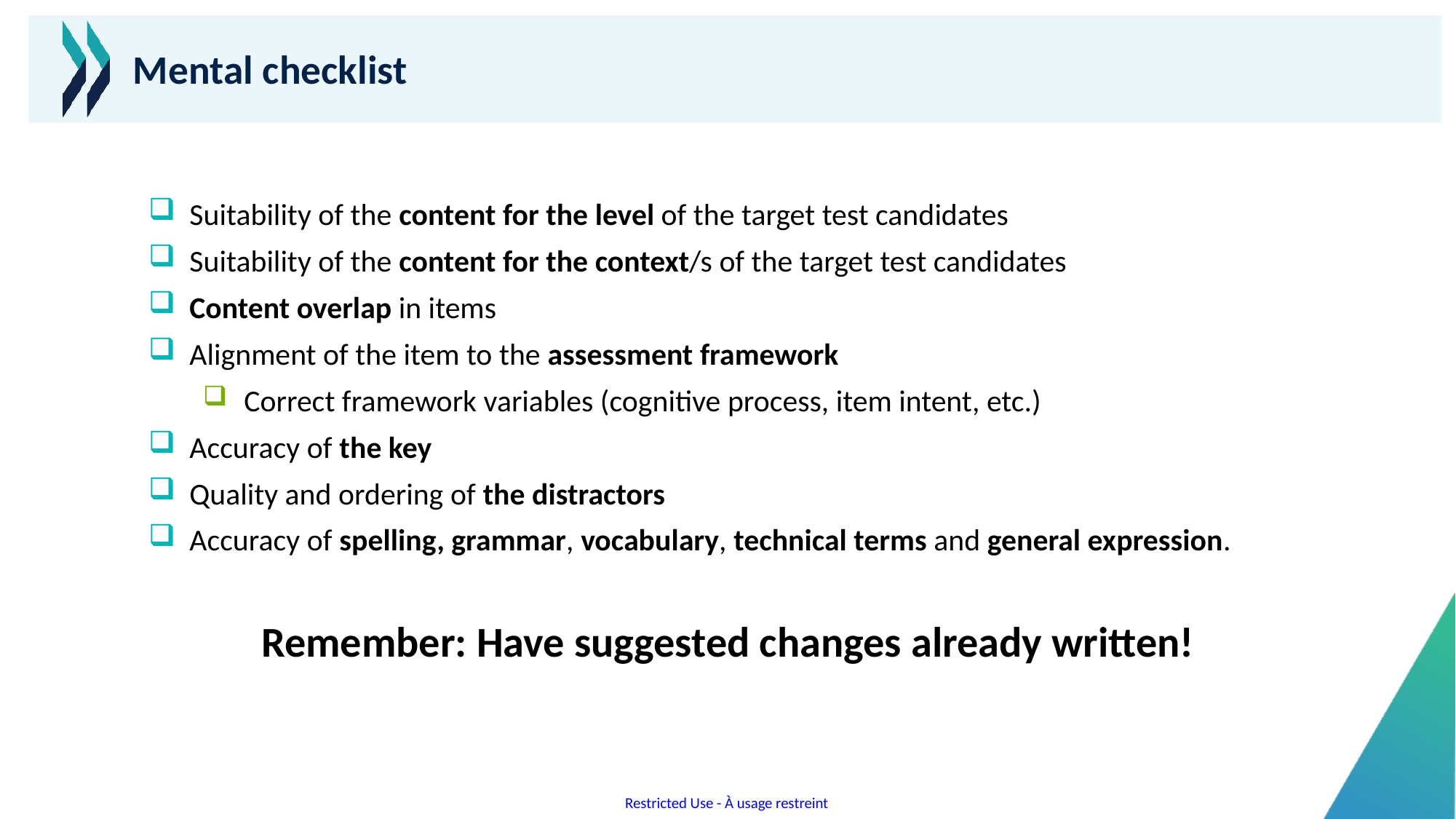

# Mental checklist
Suitability of the content for the level of the target test candidates
Suitability of the content for the context/s of the target test candidates
Content overlap in items
Alignment of the item to the assessment framework
Correct framework variables (cognitive process, item intent, etc.)
Accuracy of the key
Quality and ordering of the distractors
Accuracy of spelling, grammar, vocabulary, technical terms and general expression.

Remember: Have suggested changes already written!